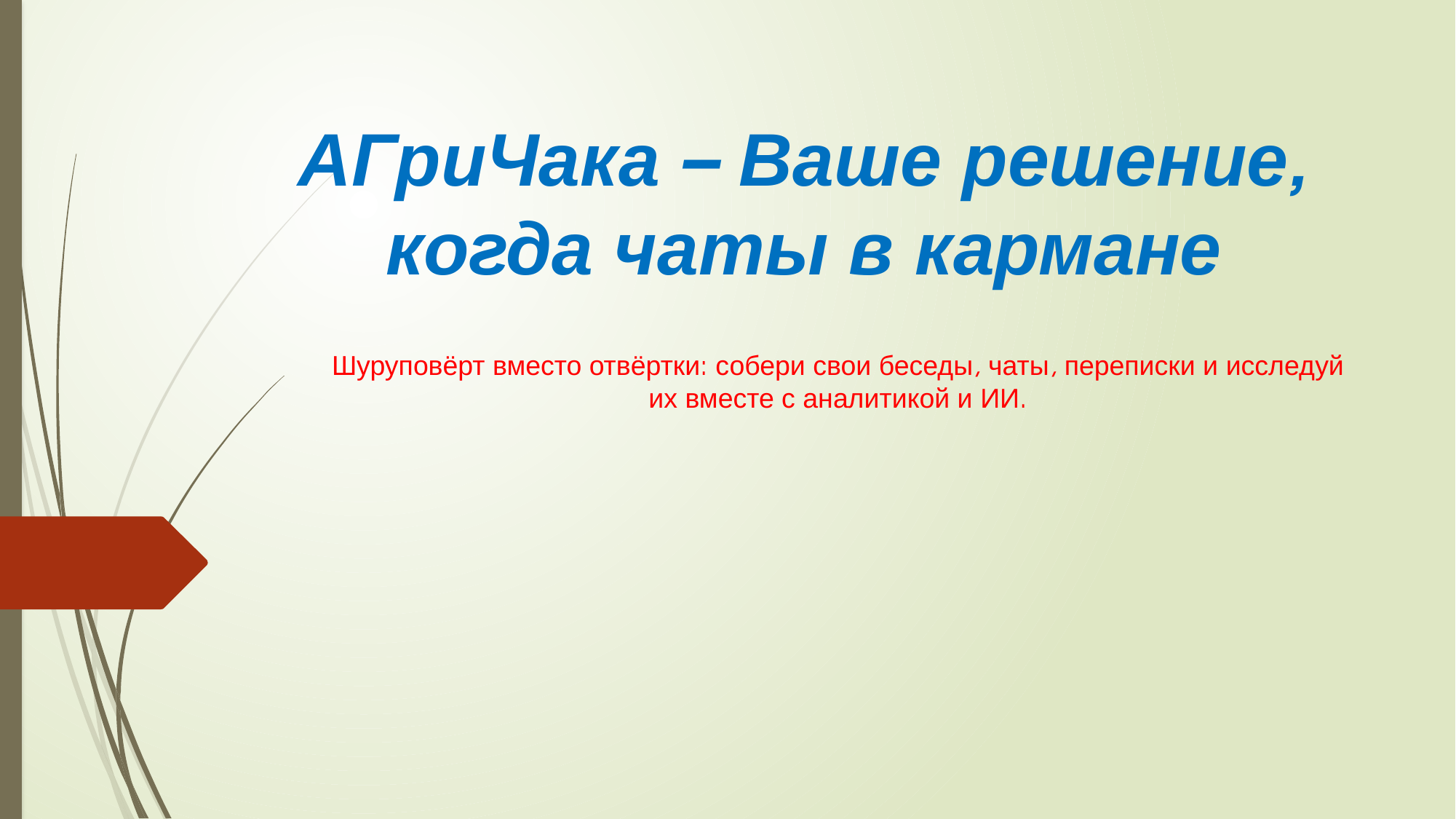

# АГриЧака – Ваше решение, когда чаты в кармане
Шуруповёрт вместо отвёртки: собери свои беседы, чаты, переписки и исследуй их вместе с аналитикой и ИИ.